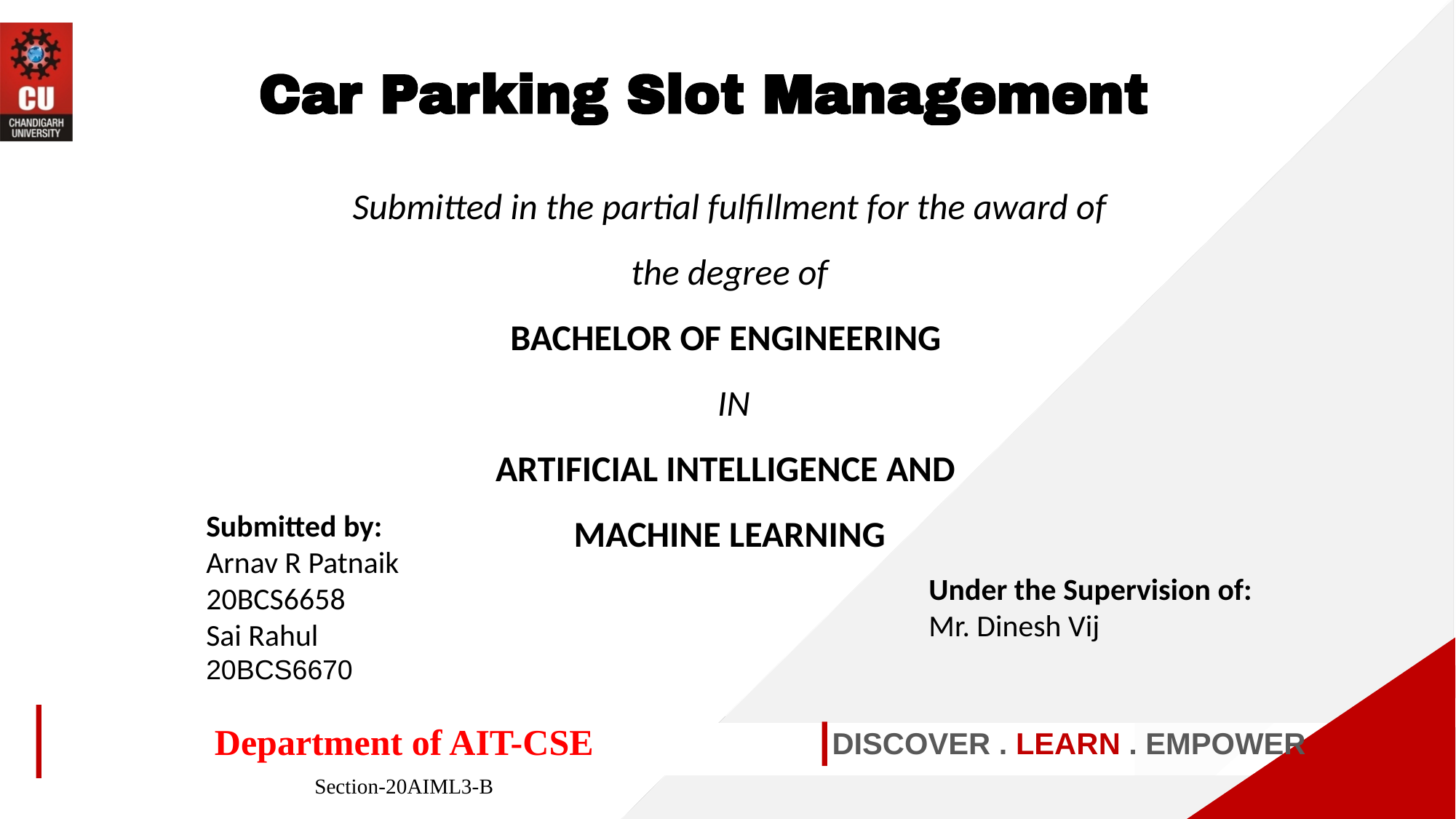

Car Parking Slot Management
Submitted in the partial fulfillment for the award of the degree of
BACHELOR OF ENGINEERING
 IN
ARTIFICIAL INTELLIGENCE AND
MACHINE LEARNING
Submitted by:
Arnav R Patnaik
20BCS6658
Sai Rahul
20BCS6670

Under the Supervision of:
Mr. Dinesh Vij

Department of AIT-CSE
Section-20AIML3-B
DISCOVER . LEARN . EMPOWER

1